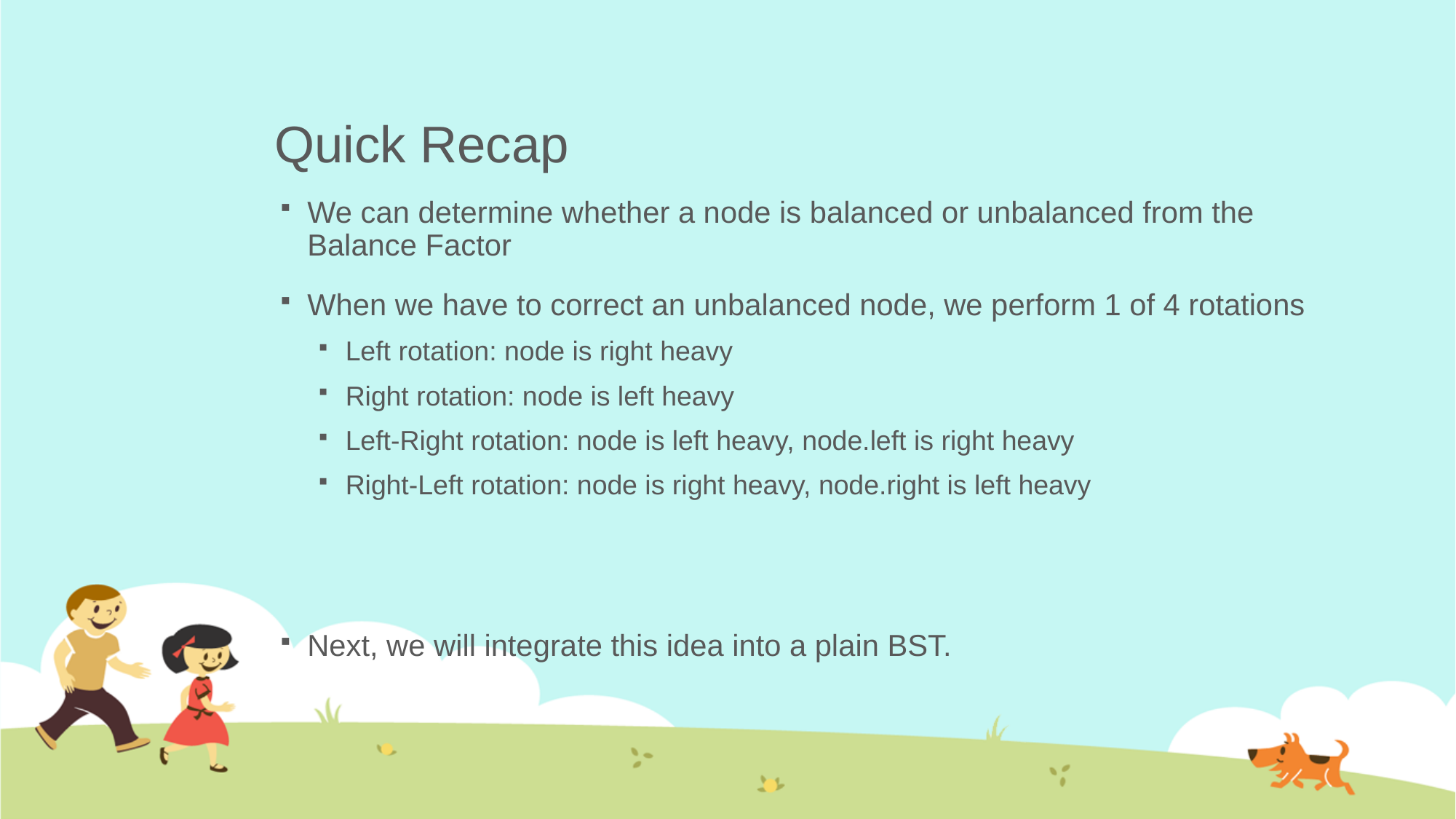

# Quick Recap
We can determine whether a node is balanced or unbalanced from the Balance Factor
When we have to correct an unbalanced node, we perform 1 of 4 rotations
Left rotation: node is right heavy
Right rotation: node is left heavy
Left-Right rotation: node is left heavy, node.left is right heavy
Right-Left rotation: node is right heavy, node.right is left heavy

Next, we will integrate this idea into a plain BST.